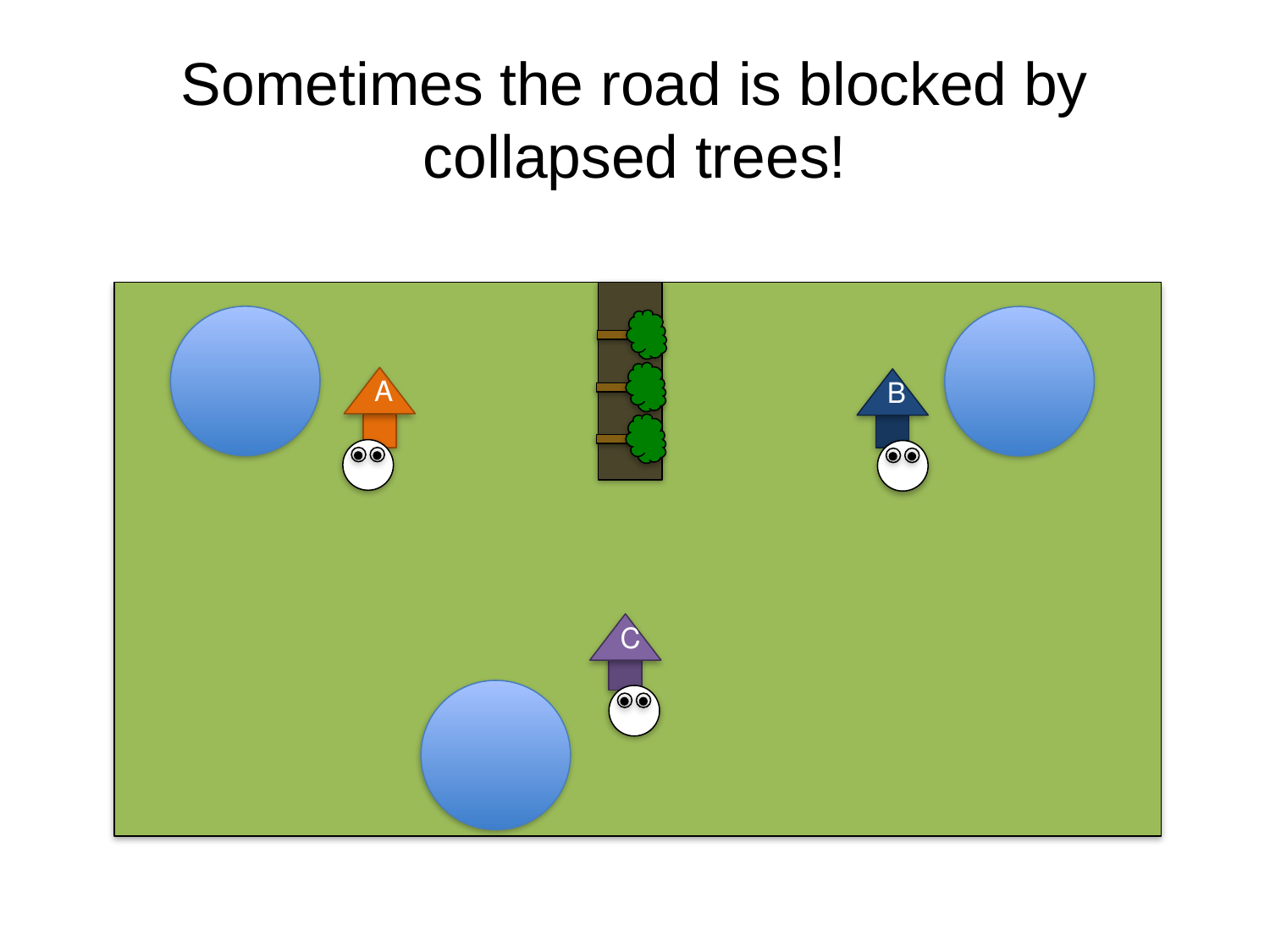

# Sometimes the road is blocked by collapsed trees!

A
B

C